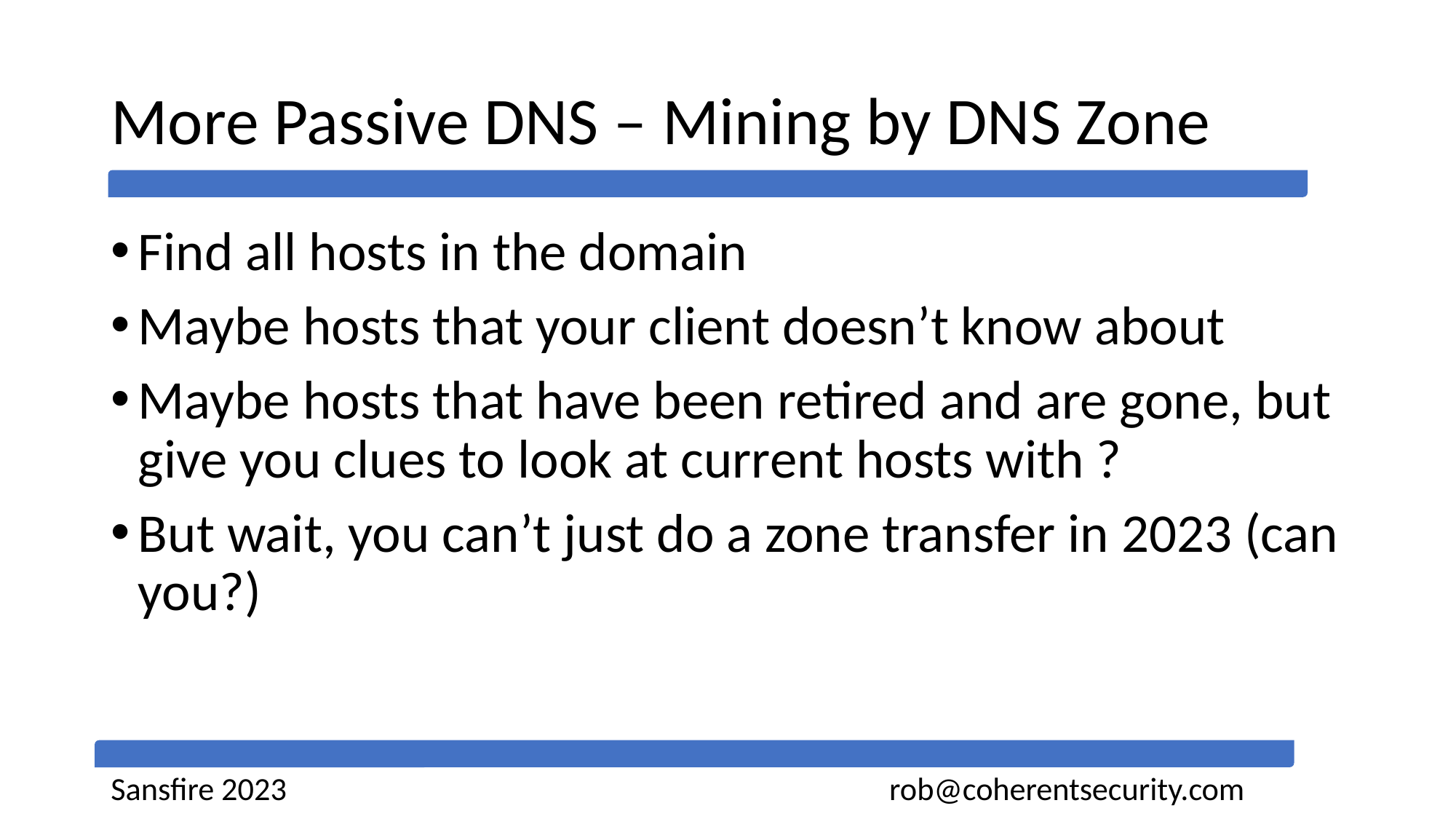

# More Passive DNS – Mining by DNS Zone

Find all hosts in the domain
Maybe hosts that your client doesn’t know about
Maybe hosts that have been retired and are gone, but give you clues to look at current hosts with ?
But wait, you can’t just do a zone transfer in 2023 (can you?)

Sansfire 2023                                                                                   rob@coherentsecurity.com